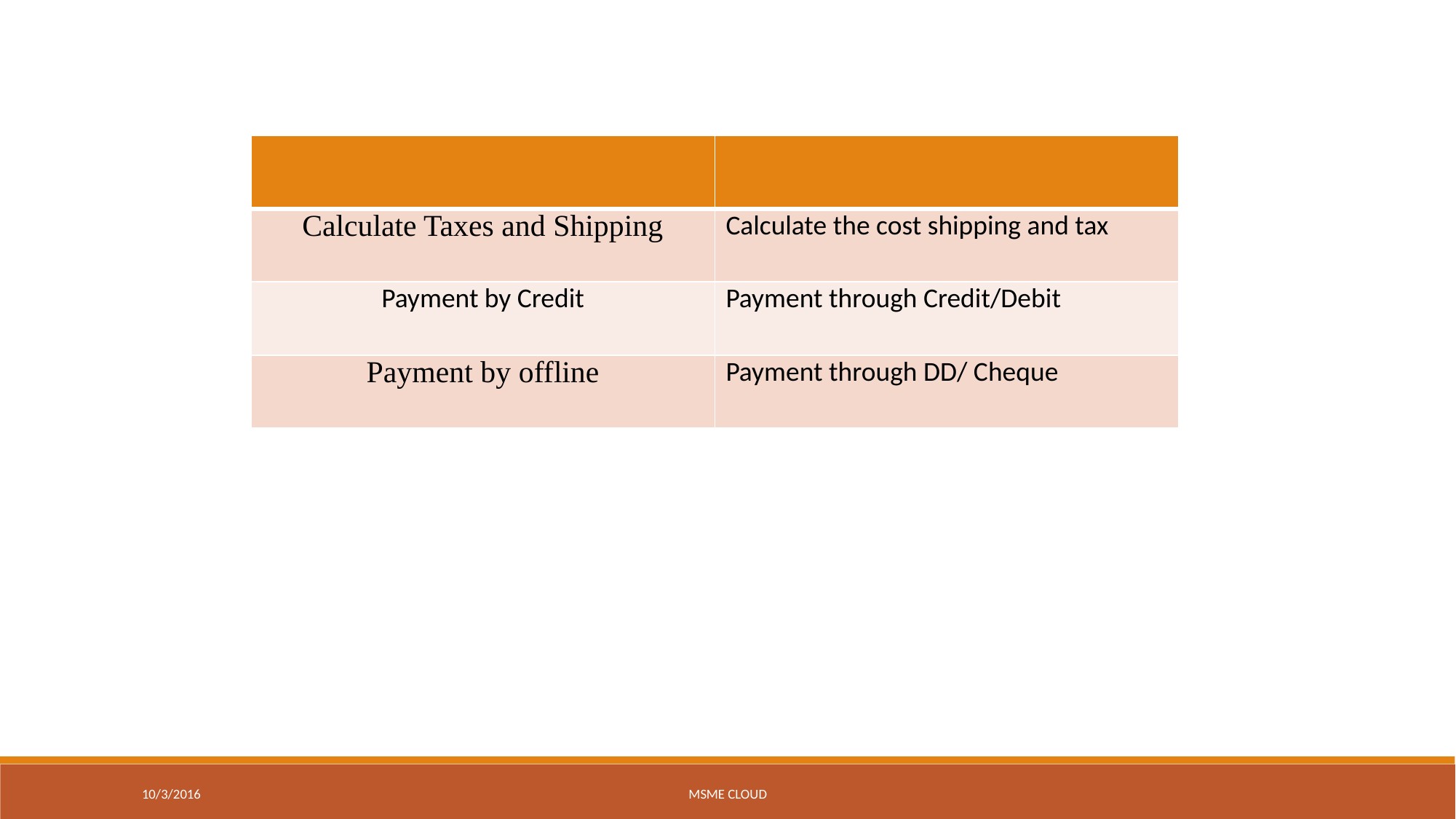

|  |  |
| --- | --- |
| Calculate Taxes and Shipping | Calculate the cost shipping and tax |
| Payment by Credit | Payment through Credit/Debit |
| Payment by offline | Payment through DD/ Cheque |
10/3/2016
MSME Cloud